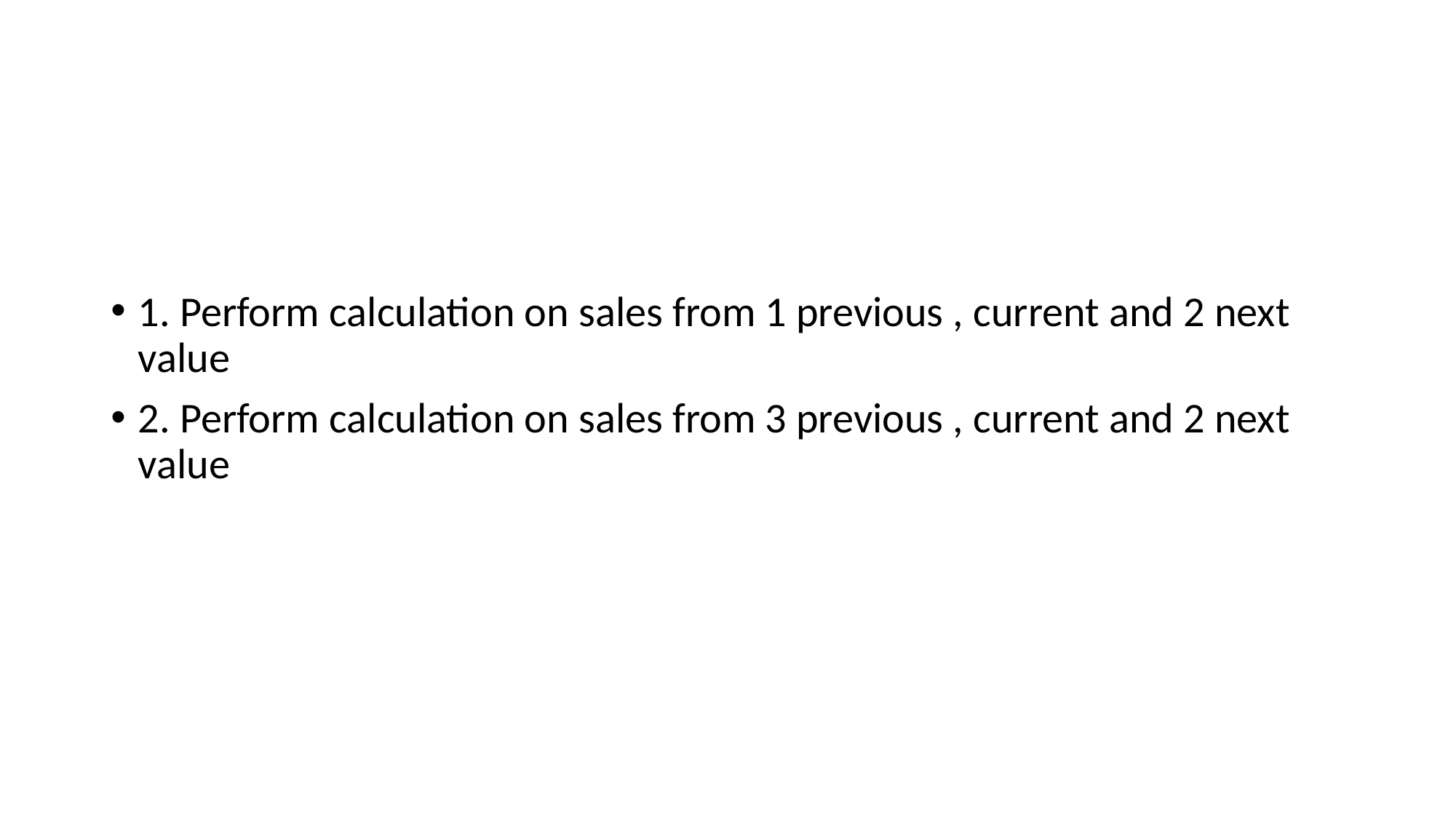

#

1. Perform calculation on sales from 1 previous , current and 2 next value
2. Perform calculation on sales from 3 previous , current and 2 next value